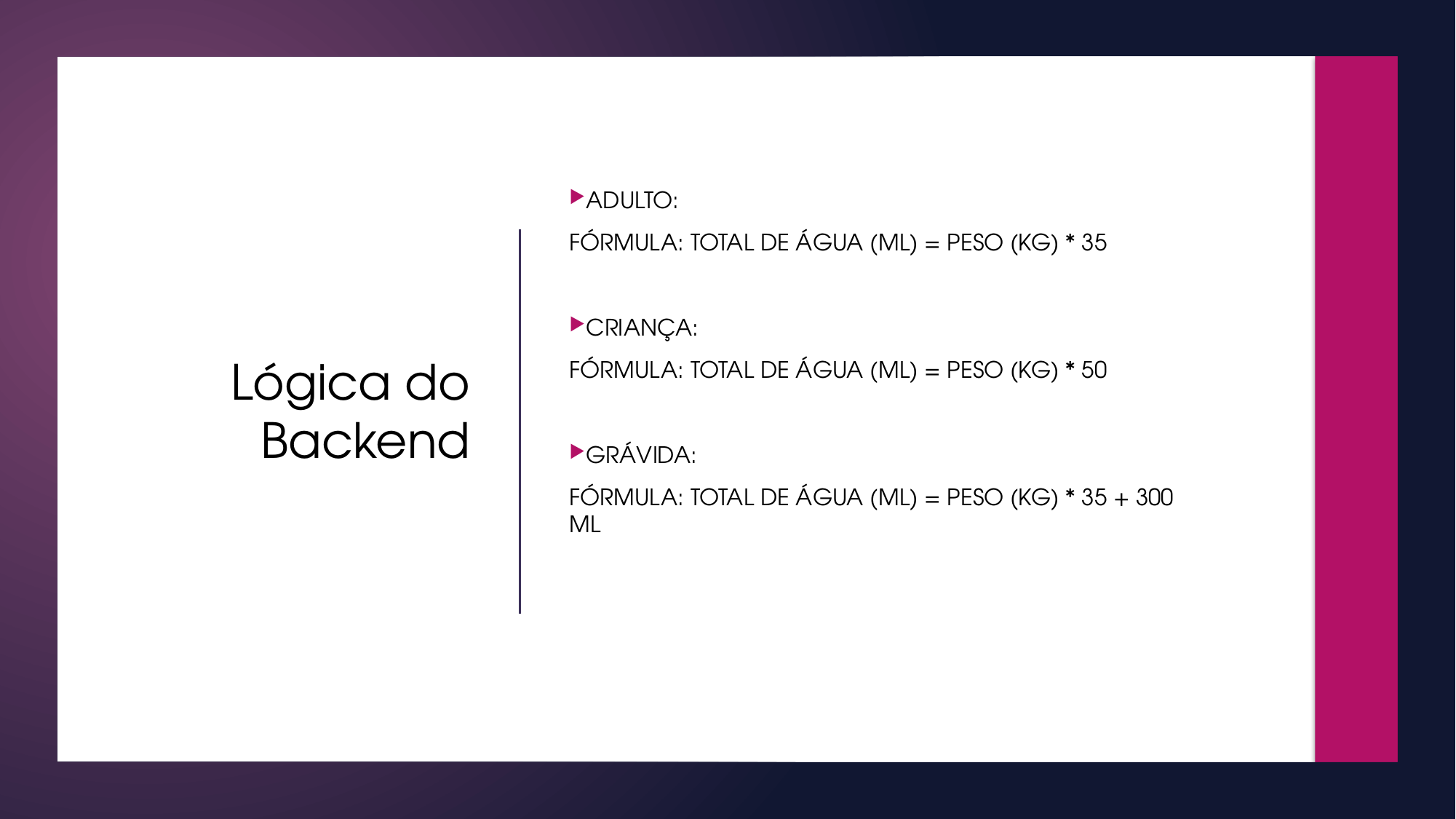

Adulto:
Fórmula: Total de água (ml) = Peso (kg) * 35

Criança:
Fórmula: Total de água (ml) = Peso (kg) * 50

Grávida:
Fórmula: Total de água (ml) = Peso (kg) * 35 + 300 ml

# Lógica do Backend